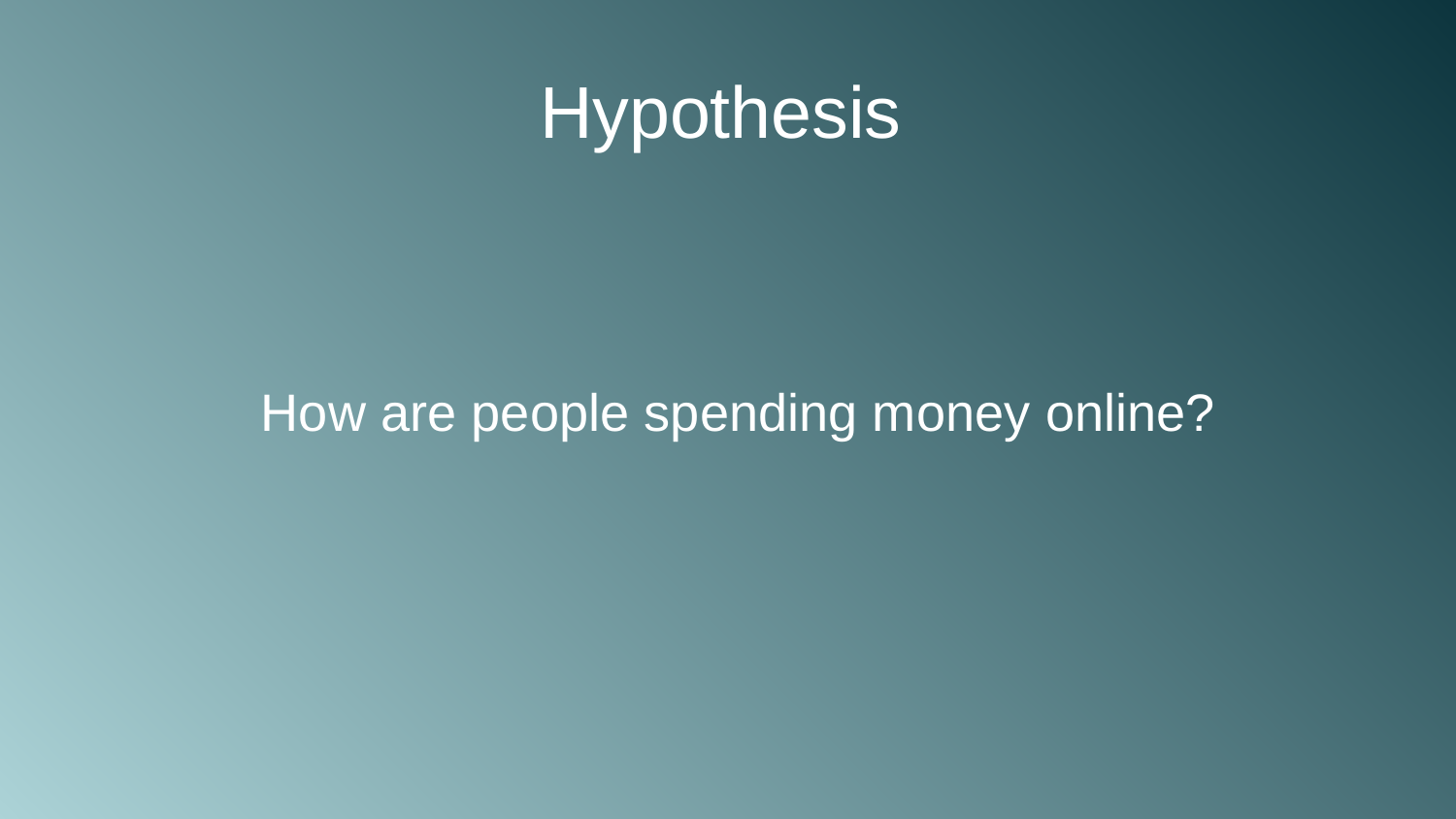

# Hypothesis
How are people spending money online?